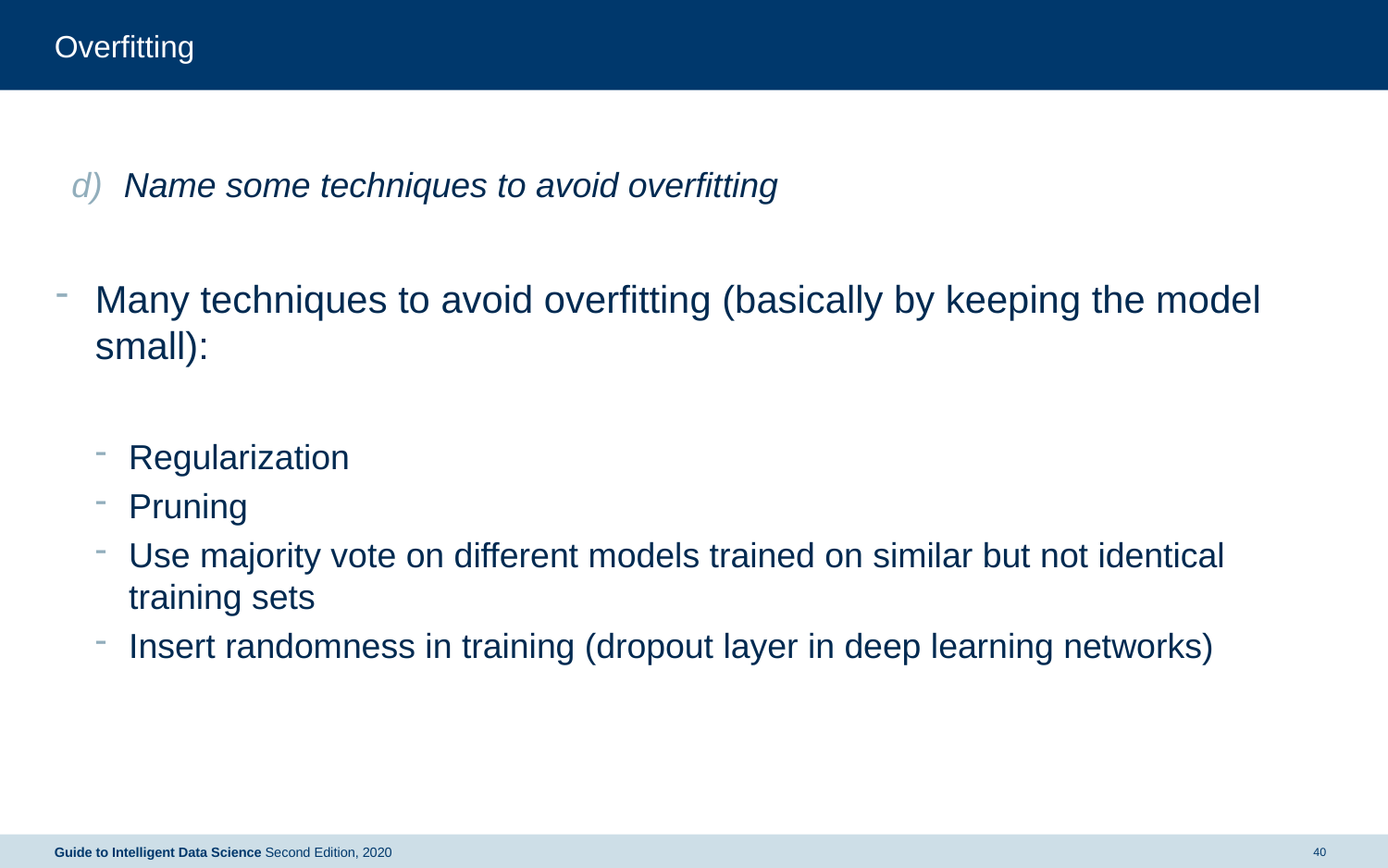

# Overfitting
Name some techniques to avoid overfitting
Many techniques to avoid overfitting (basically by keeping the model small):

Regularization
Pruning
Use majority vote on different models trained on similar but not identical training sets
Insert randomness in training (dropout layer in deep learning networks)

Guide to Intelligent Data Science Second Edition, 2020
40